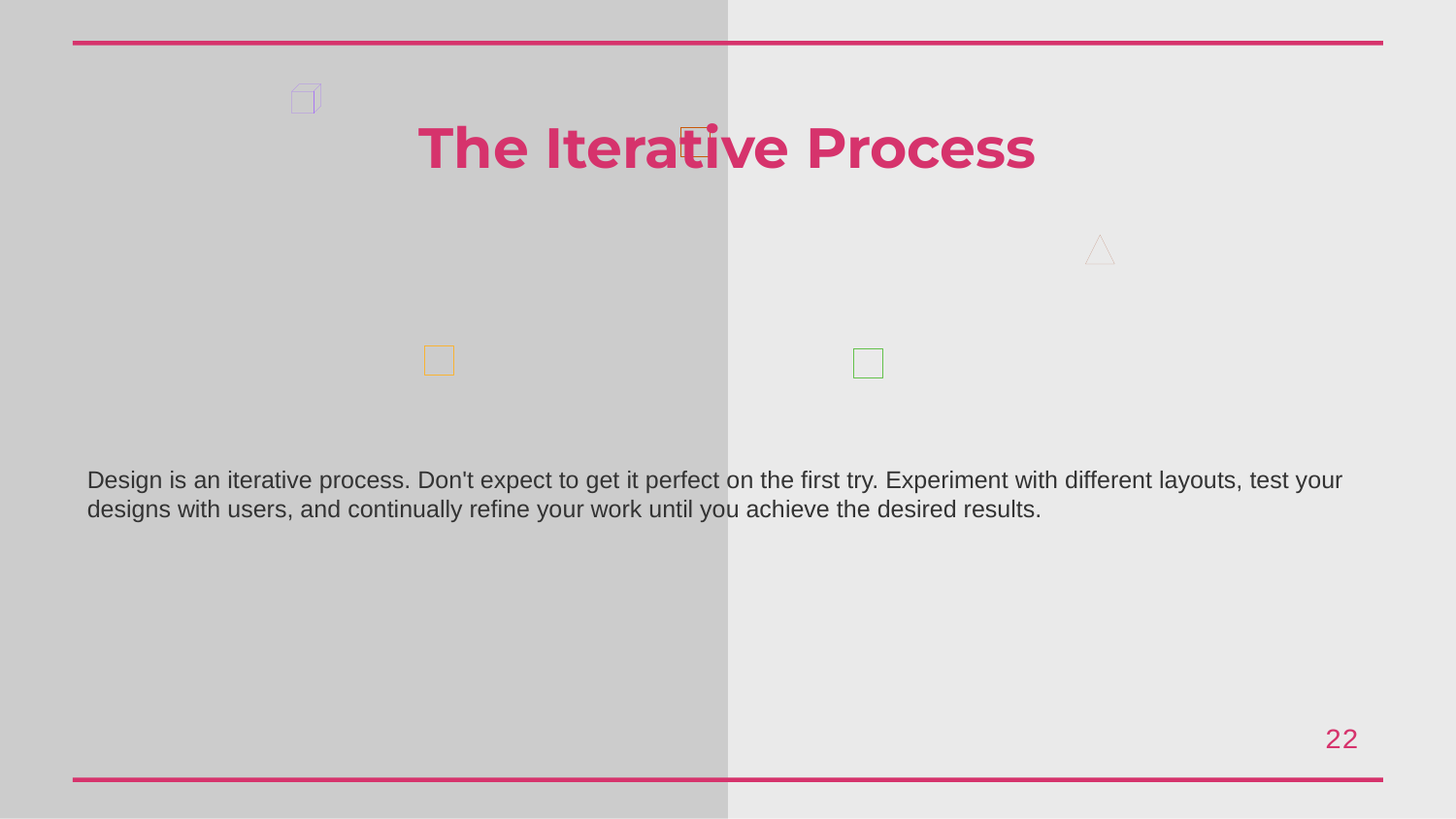

The Iterative Process

Design is an iterative process. Don't expect to get it perfect on the first try. Experiment with different layouts, test your designs with users, and continually refine your work until you achieve the desired results.

22